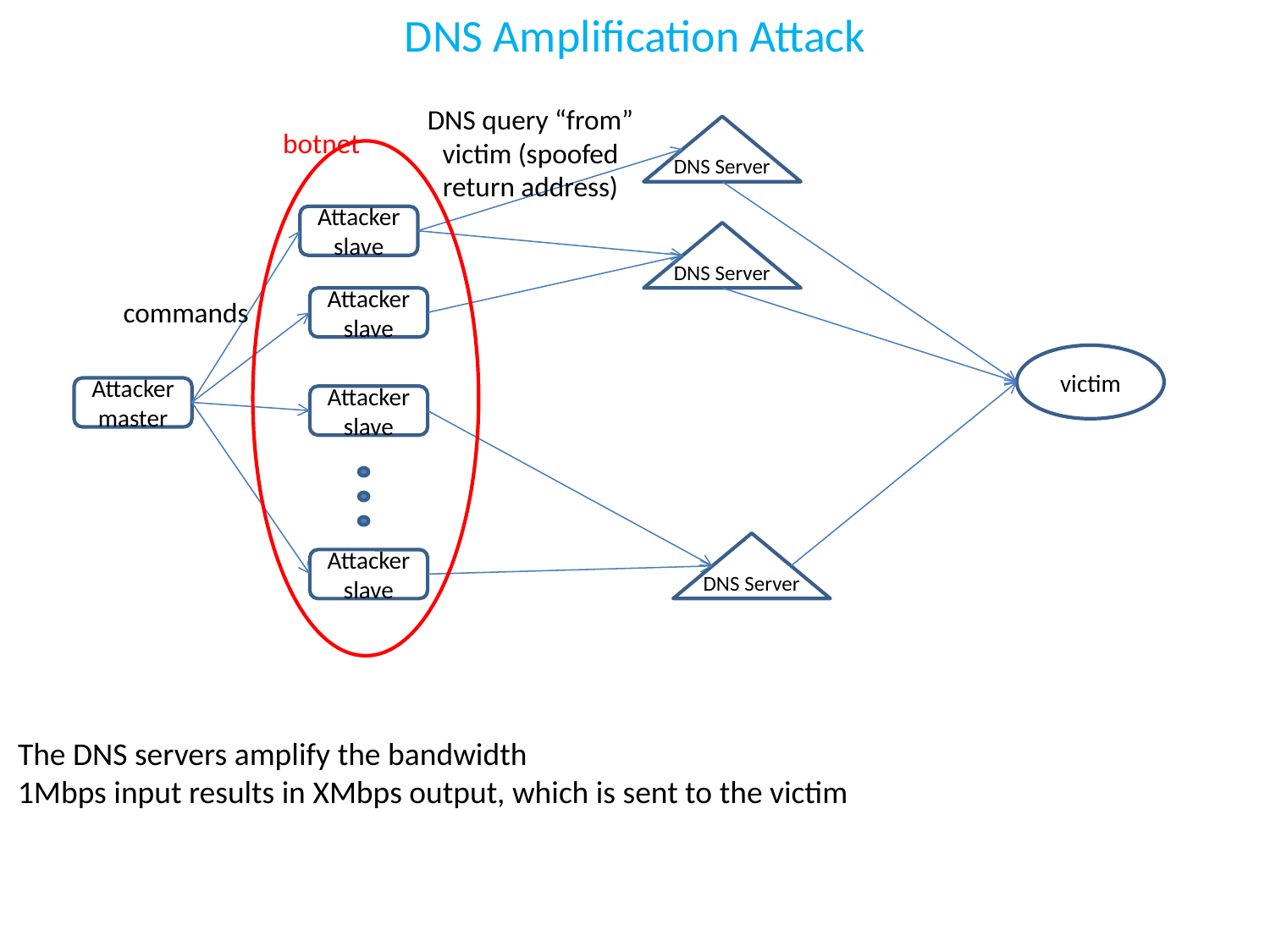

# DNS Amplification Attack
DNS query “from” victim (spoofed return address)
DNS Server
botnet

Attacker
slave
DNS Server
commands
Attacker
slave
victim
Attacker
master
Attacker
slave

DNS Server
Attacker
slave
The DNS servers amplify the bandwidth
1Mbps input results in XMbps output, which is sent to the victim